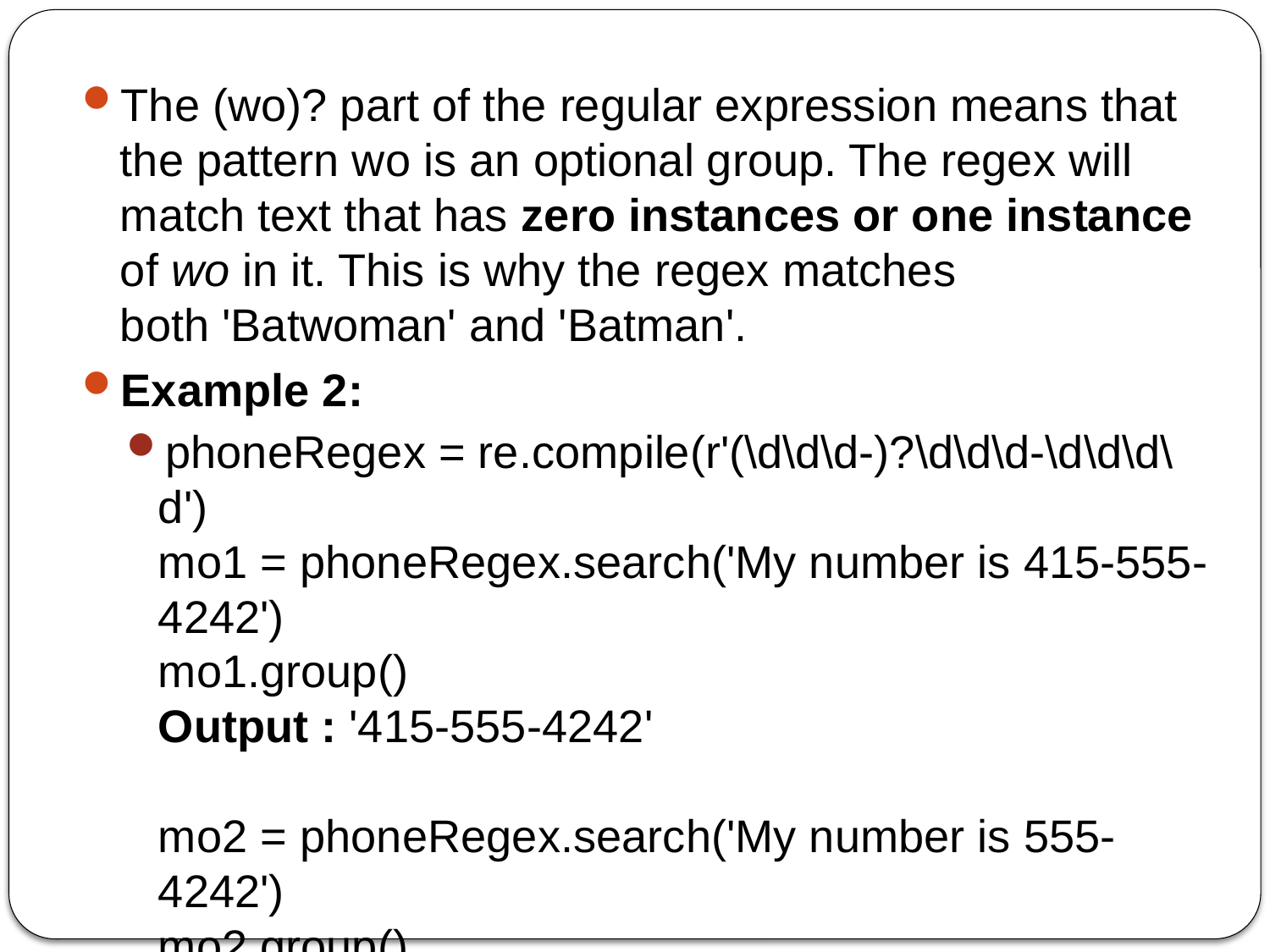

The (wo)? part of the regular expression means that the pattern wo is an optional group. The regex will match text that has zero instances or one instance of wo in it. This is why the regex matches both 'Batwoman' and 'Batman'.
Example 2:
phoneRegex = re.compile(r'(\d\d\d-)?\d\d\d-\d\d\d\d')
mo1 = phoneRegex.search('My number is 415-555-4242')
mo1.group()
Output : '415-555-4242'
mo2 = phoneRegex.search('My number is 555-4242')
mo2.group()
 Output :'555-4242'